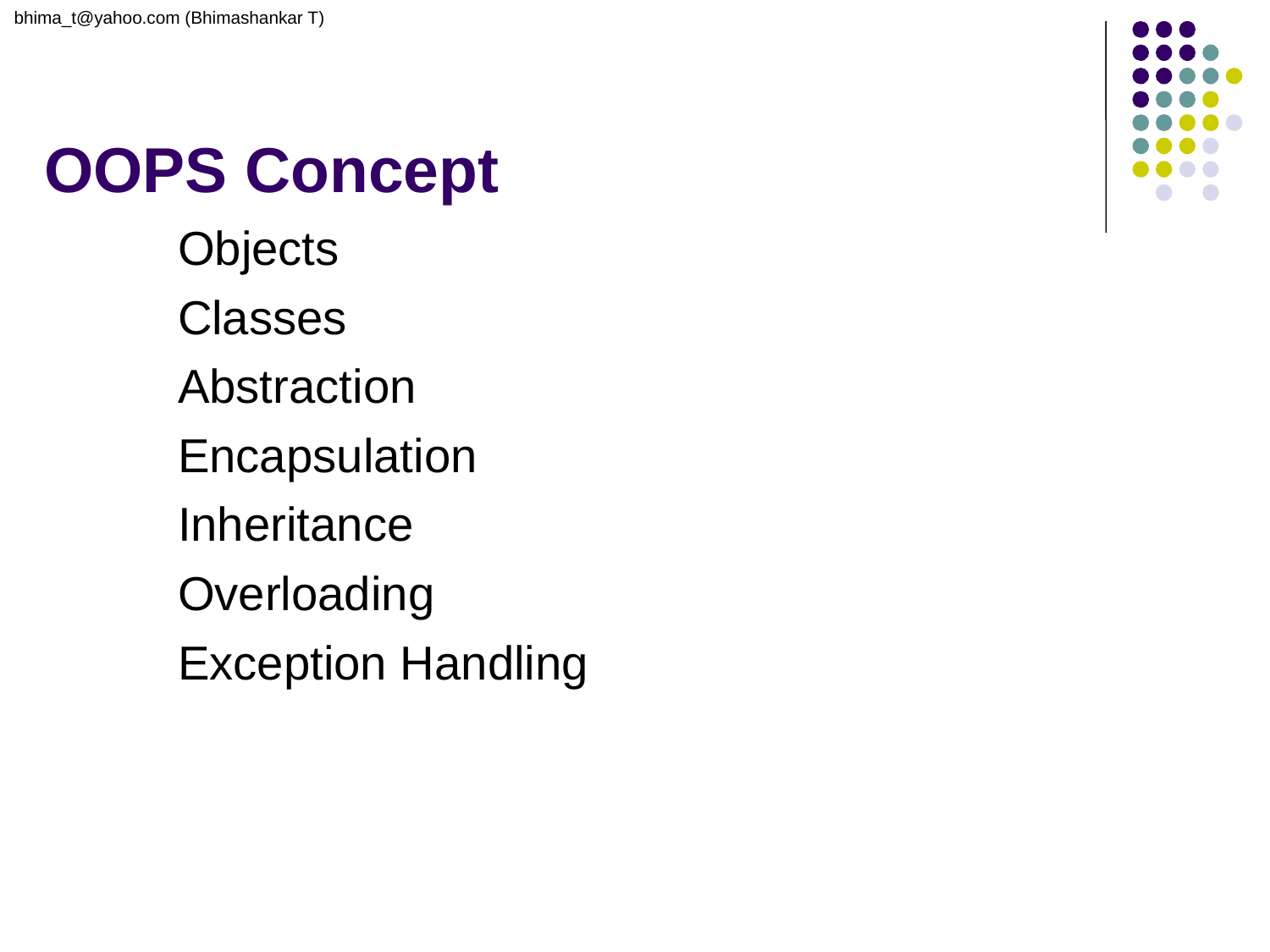

bhima_t@yahoo.com (Bhimashankar T)
# OOPS Concept
Objects
Classes
Abstraction
Encapsulation
Inheritance
Overloading
Exception Handling